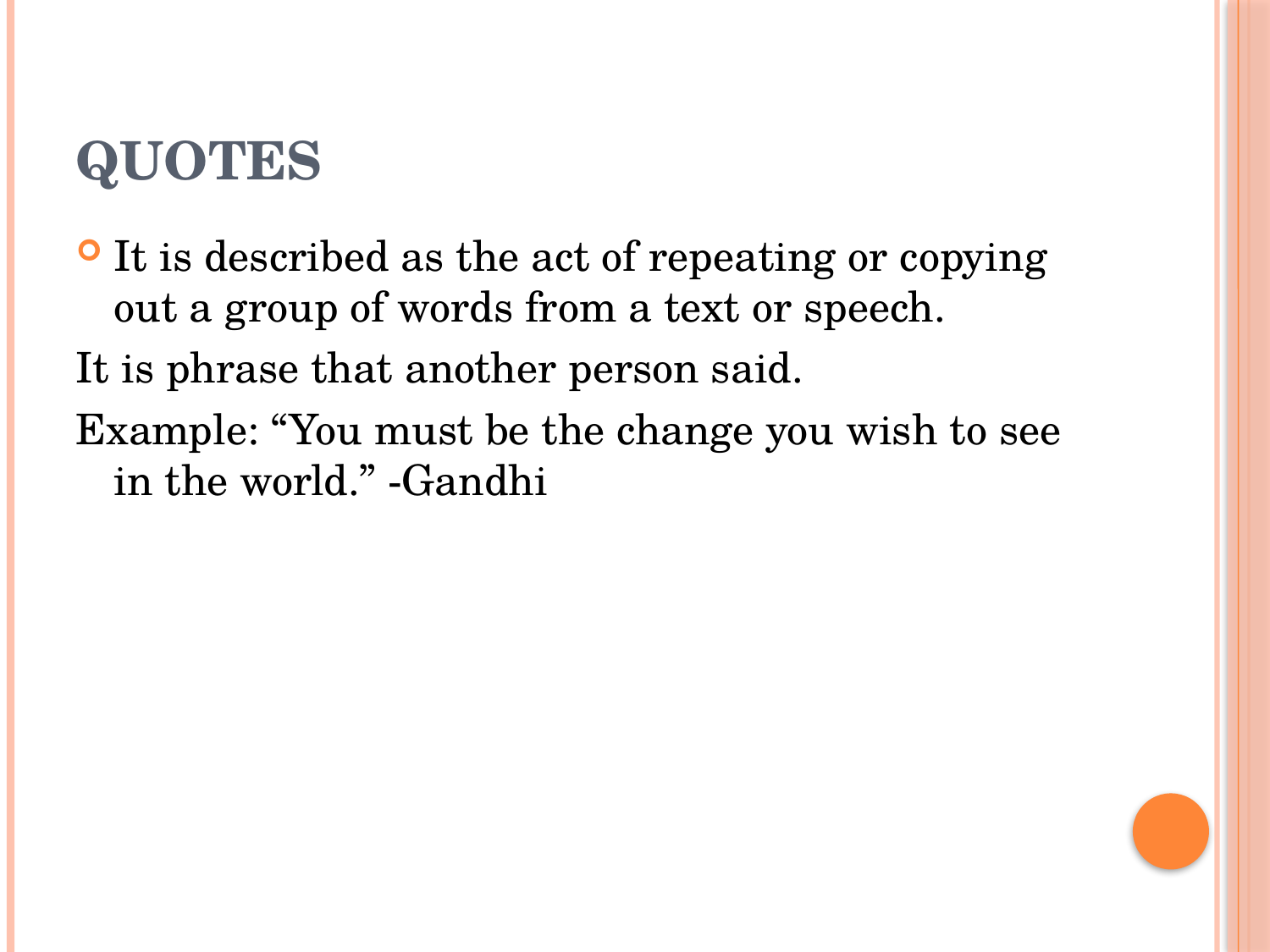

# Quotes
It is described as the act of repeating or copying out a group of words from a text or speech.
It is phrase that another person said.
Example: “You must be the change you wish to see in the world.” -Gandhi